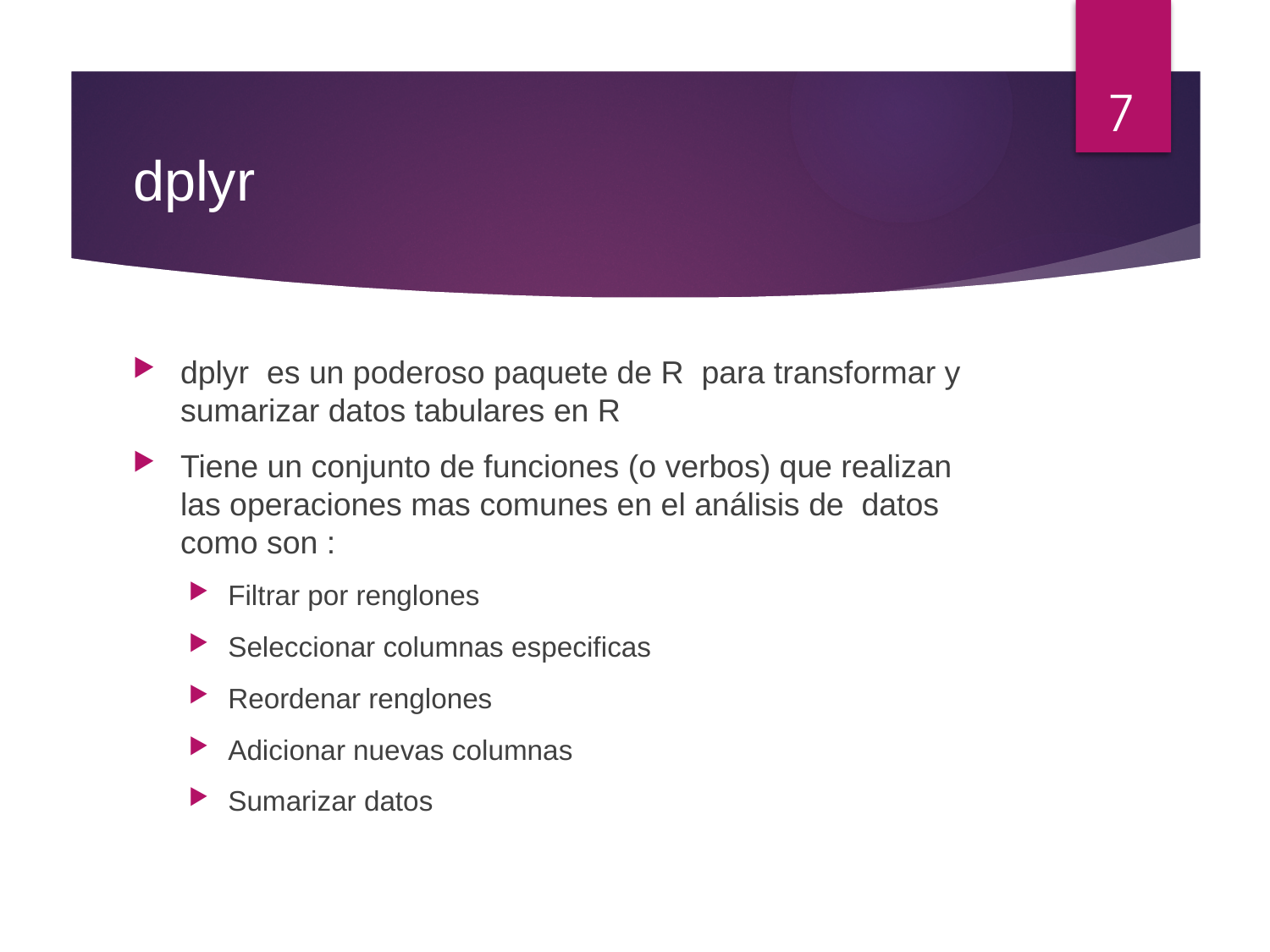

7
# dplyr
dplyr  es un poderoso paquete de R  para transformar y sumarizar datos tabulares en R
Tiene un conjunto de funciones (o verbos) que realizan las operaciones mas comunes en el análisis de  datos como son :
Filtrar por renglones
Seleccionar columnas especificas
Reordenar renglones
Adicionar nuevas columnas
Sumarizar datos